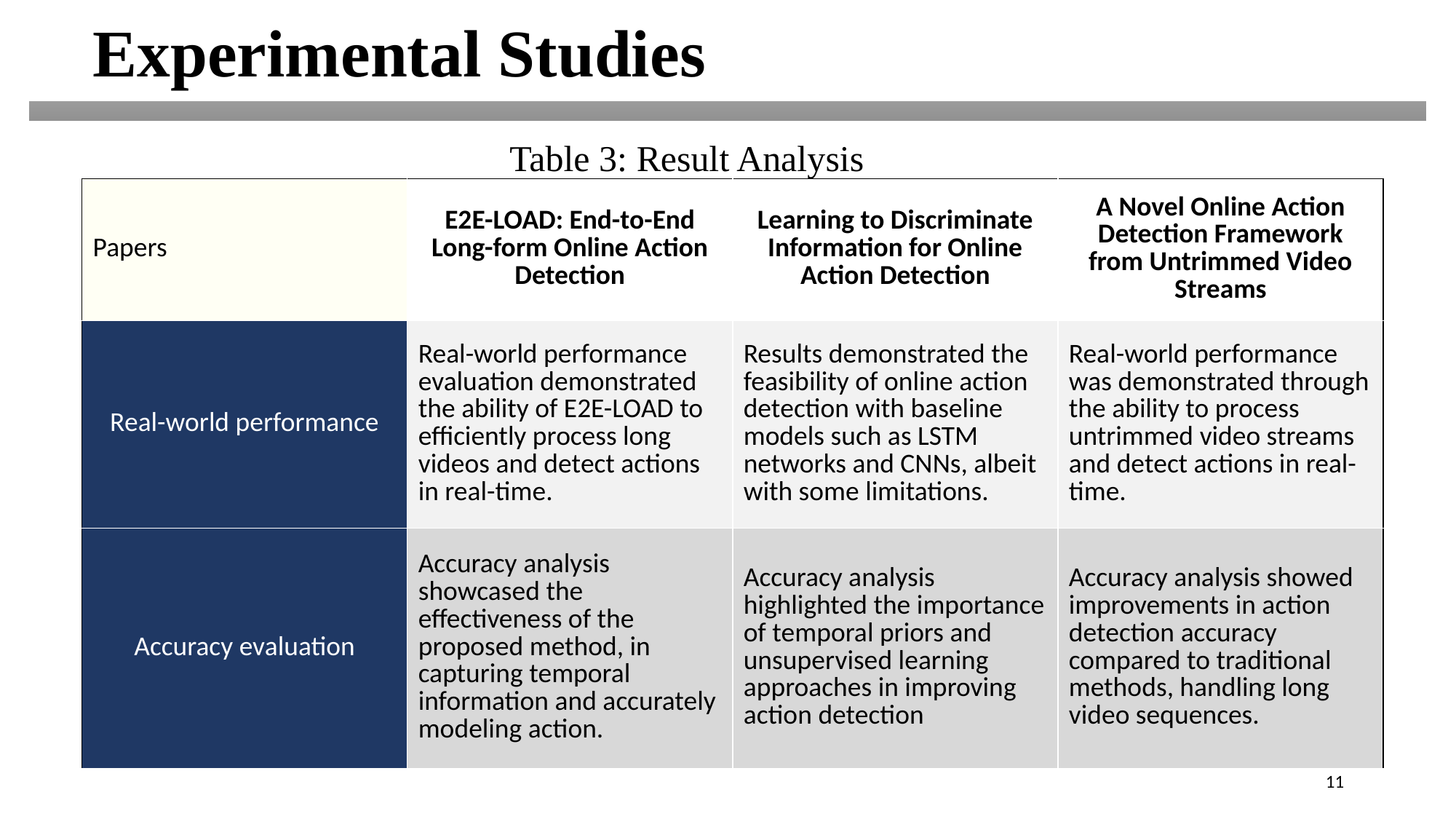

Experimental Studies

Table 3: Result Analysis
| Papers | E2E-LOAD: End-to-End Long-form Online Action Detection | Learning to Discriminate Information for Online Action Detection | A Novel Online Action Detection Framework from Untrimmed Video Streams |
| --- | --- | --- | --- |
| Real-world performance | Real-world performance evaluation demonstrated the ability of E2E-LOAD to efficiently process long videos and detect actions in real-time. | Results demonstrated the feasibility of online action detection with baseline models such as LSTM networks and CNNs, albeit with some limitations. | Real-world performance was demonstrated through the ability to process untrimmed video streams and detect actions in real-time. |
| Accuracy evaluation | Accuracy analysis showcased the effectiveness of the proposed method, in capturing temporal information and accurately modeling action. | Accuracy analysis highlighted the importance of temporal priors and unsupervised learning approaches in improving action detection | Accuracy analysis showed improvements in action detection accuracy compared to traditional methods, handling long video sequences. |
11